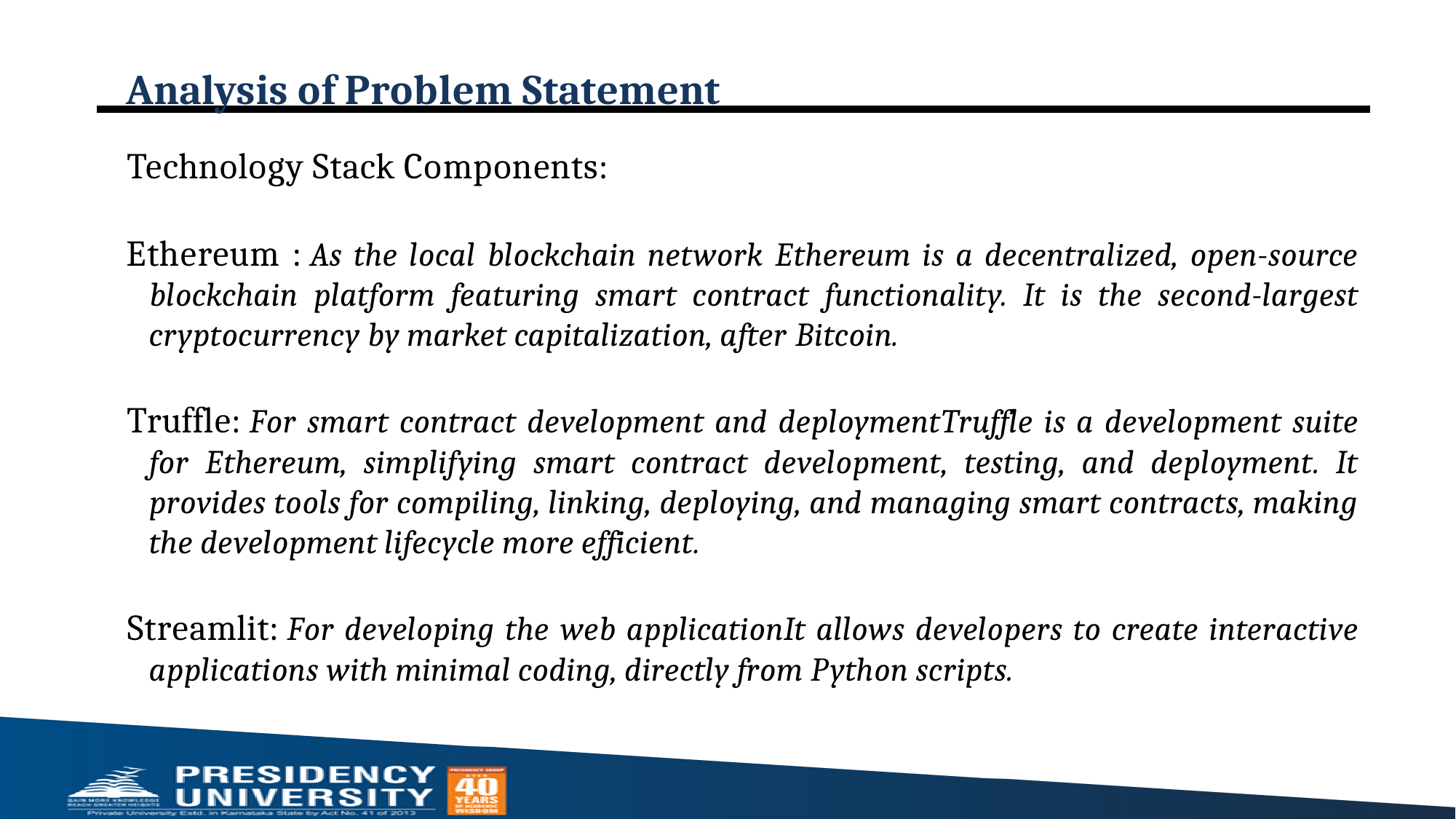

# Analysis of Problem Statement
Technology Stack Components:

Ethereum : As the local blockchain network Ethereum is a decentralized, open-source blockchain platform featuring smart contract functionality. It is the second-largest cryptocurrency by market capitalization, after Bitcoin.

Truffle: For smart contract development and deploymentTruffle is a development suite for Ethereum, simplifying smart contract development, testing, and deployment. It provides tools for compiling, linking, deploying, and managing smart contracts, making the development lifecycle more efficient.

Streamlit: For developing the web applicationIt allows developers to create interactive applications with minimal coding, directly from Python scripts.